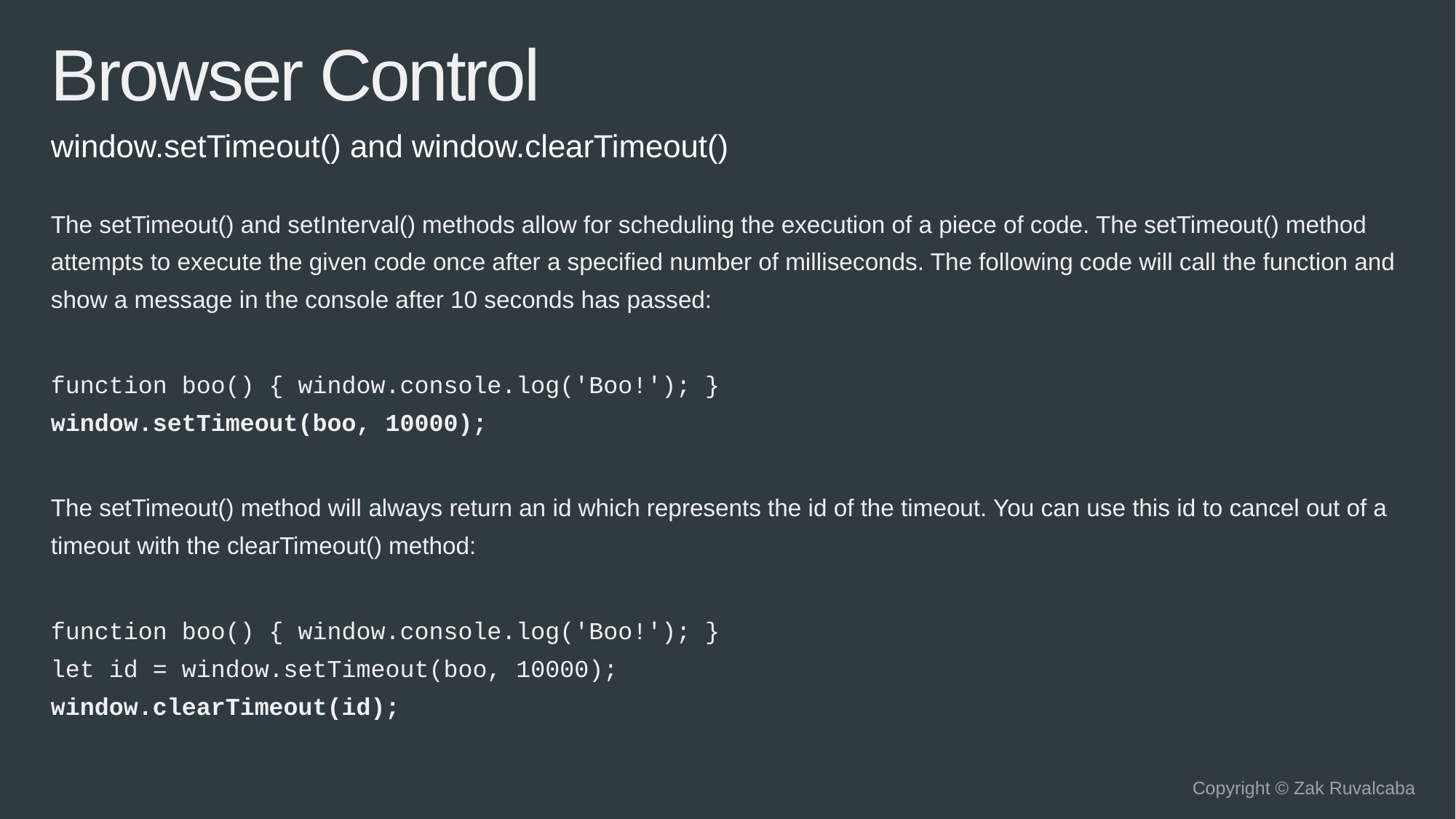

# Browser Control
window.setTimeout() and window.clearTimeout()
The setTimeout() and setInterval() methods allow for scheduling the execution of a piece of code. The setTimeout() method attempts to execute the given code once after a specified number of milliseconds. The following code will call the function and show a message in the console after 10 seconds has passed:

function boo() { window.console.log('Boo!'); }
window.setTimeout(boo, 10000);

The setTimeout() method will always return an id which represents the id of the timeout. You can use this id to cancel out of a timeout with the clearTimeout() method:

function boo() { window.console.log('Boo!'); }
let id = window.setTimeout(boo, 10000);
window.clearTimeout(id);